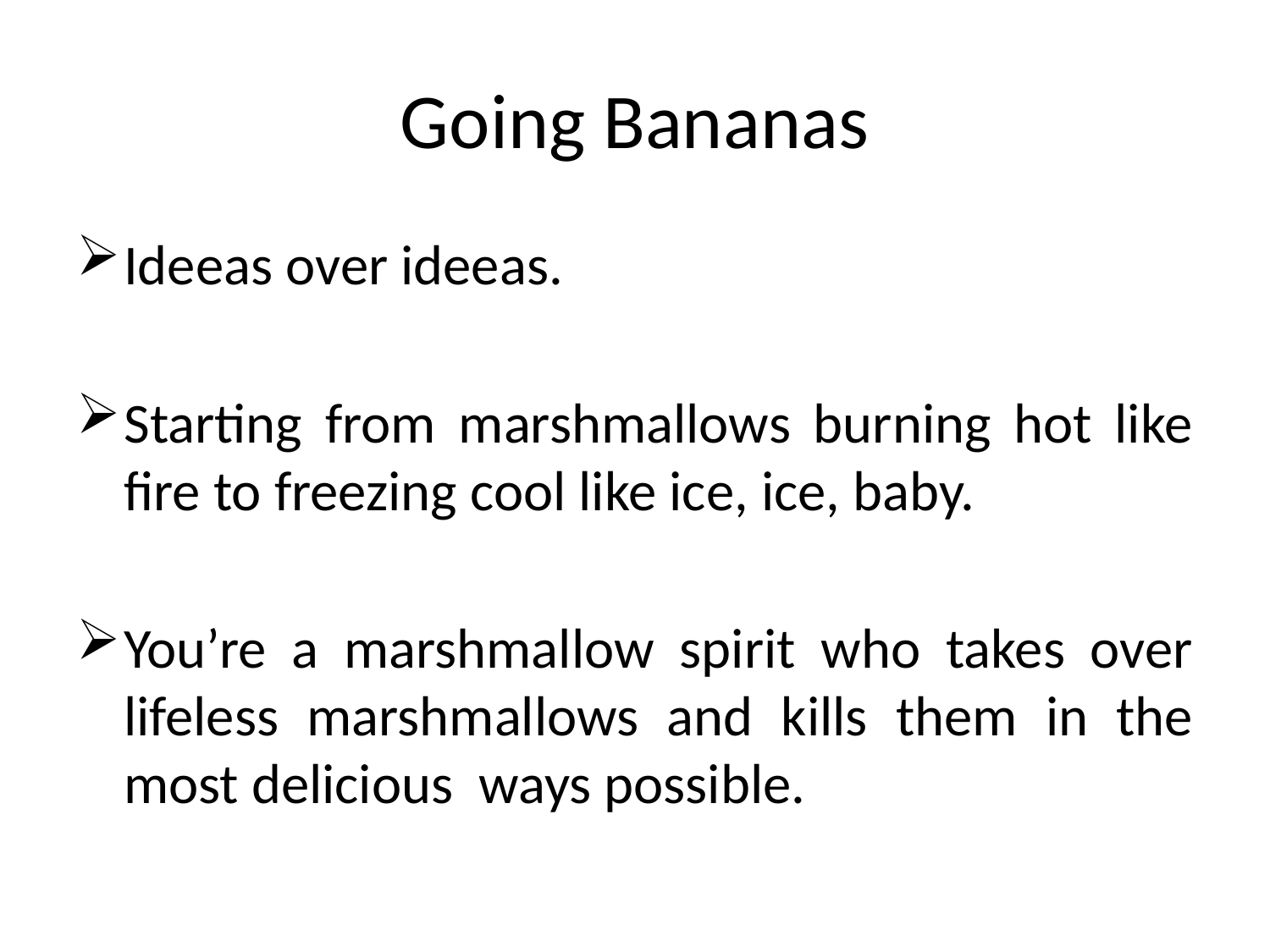

# Going Bananas
Ideeas over ideeas.

Starting from marshmallows burning hot like fire to freezing cool like ice, ice, baby.

You’re a marshmallow spirit who takes over lifeless marshmallows and kills them in the most delicious  ways possible.